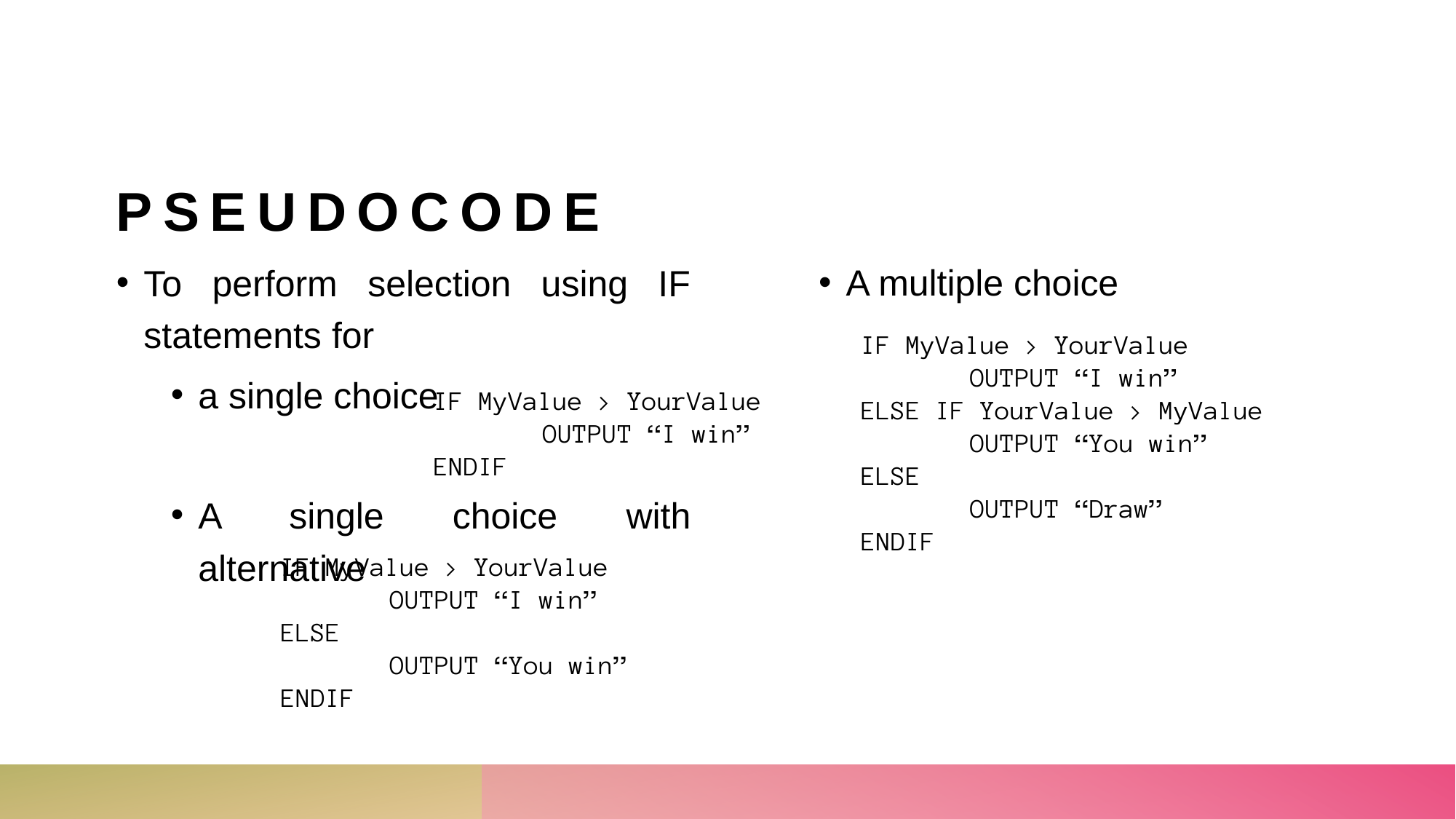

# PSEUDOCODE
To perform selection using IF statements for
a single choice

A single choice with alternative
A multiple choice
IF MyValue > YourValue
	OUTPUT “I win”
ELSE IF YourValue > MyValue
	OUTPUT “You win”
ELSE
	OUTPUT “Draw”
ENDIF
IF MyValue > YourValue
	OUTPUT “I win”
ENDIF
IF MyValue > YourValue
	OUTPUT “I win”
ELSE
	OUTPUT “You win”
ENDIF